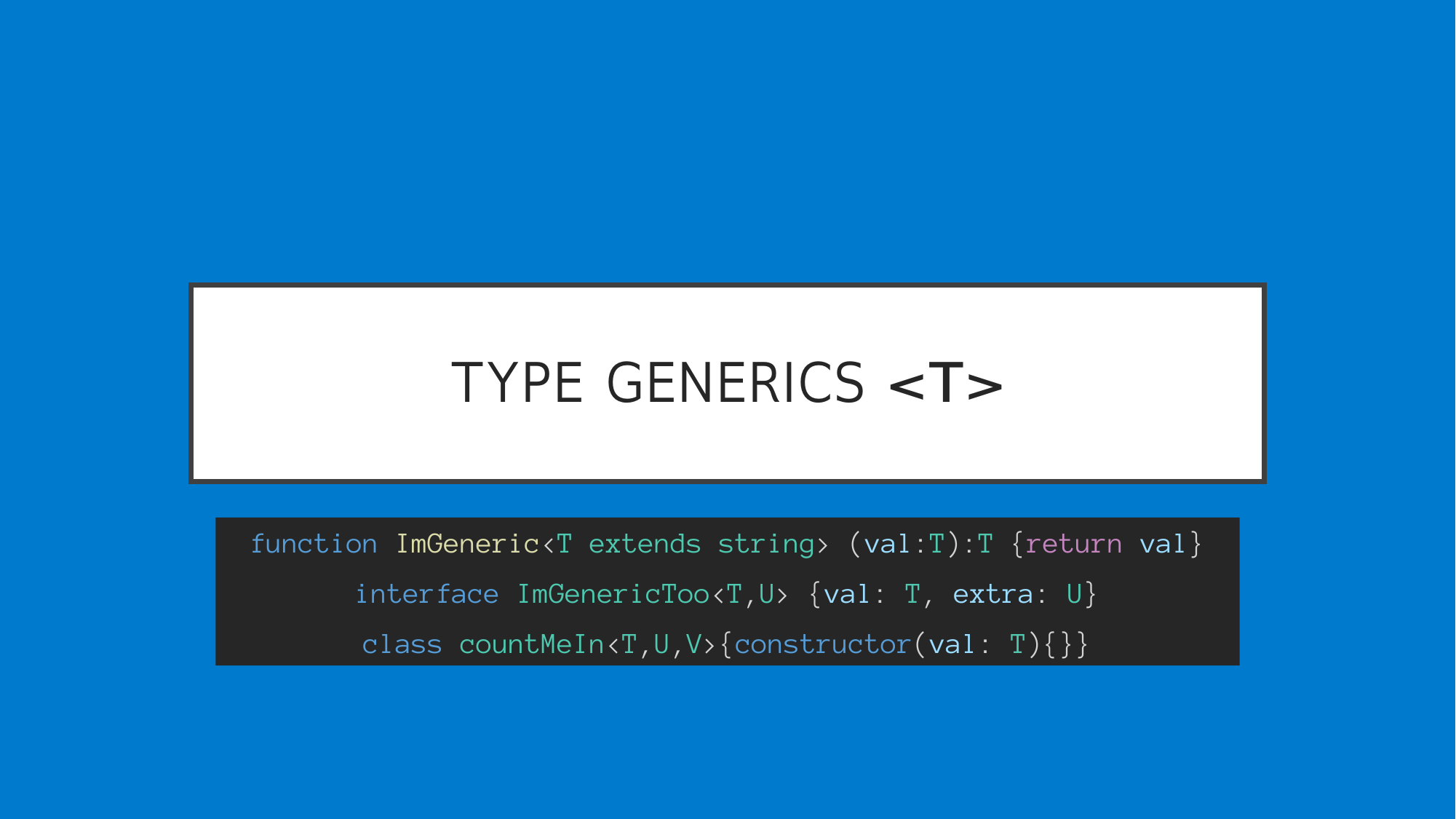

# Type Generics <T>
function ImGeneric<T extends string> (val:T):T {return val}
interface ImGenericToo<T,U> {val: T, extra: U}
class countMeIn<T,U,V>{constructor(val: T){}}